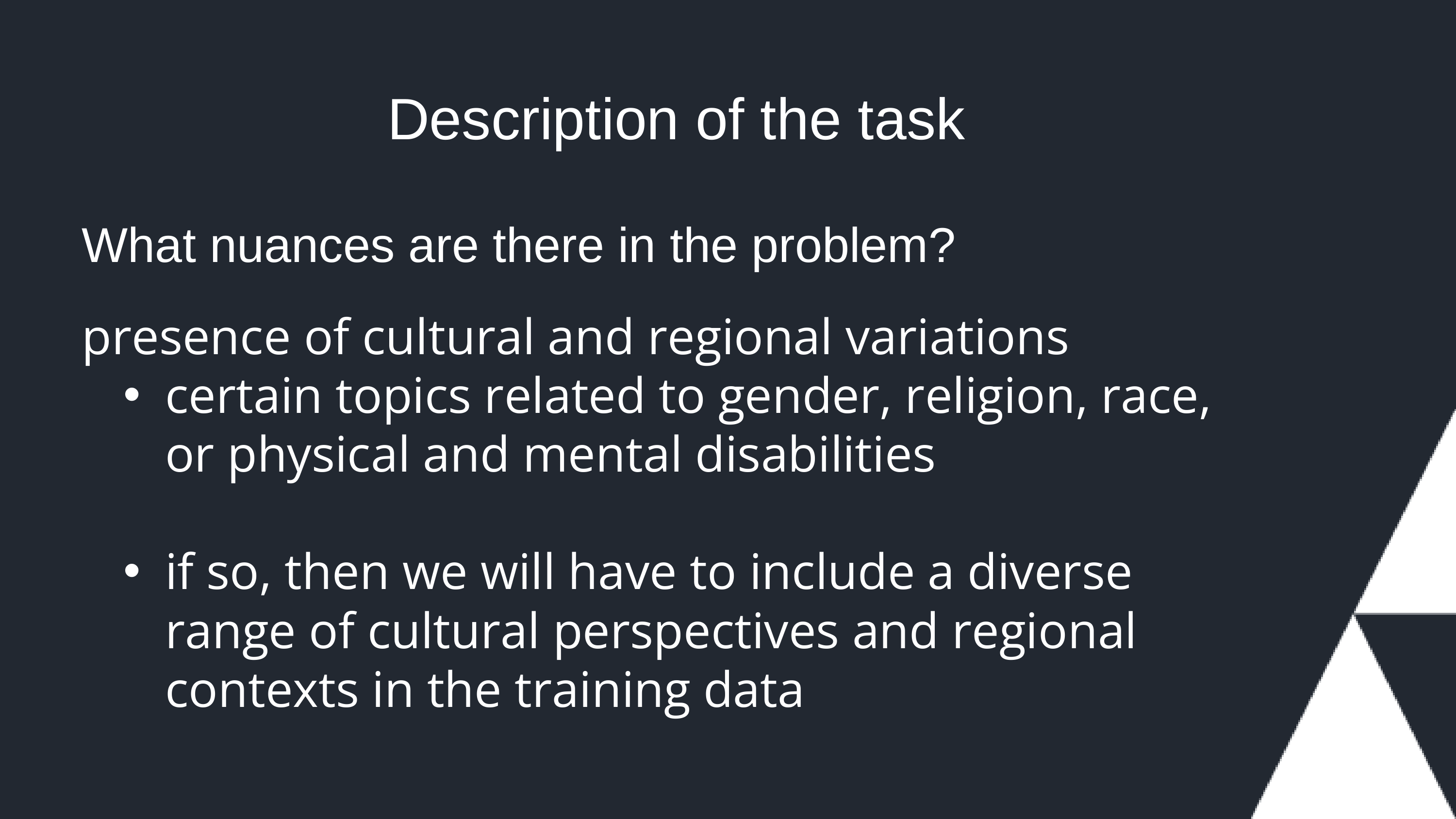

Description of the task
What nuances are there in the problem?
presence of cultural and regional variations
certain topics related to gender, religion, race, or physical and mental disabilities

if so, then we will have to include a diverse range of cultural perspectives and regional contexts in the training data